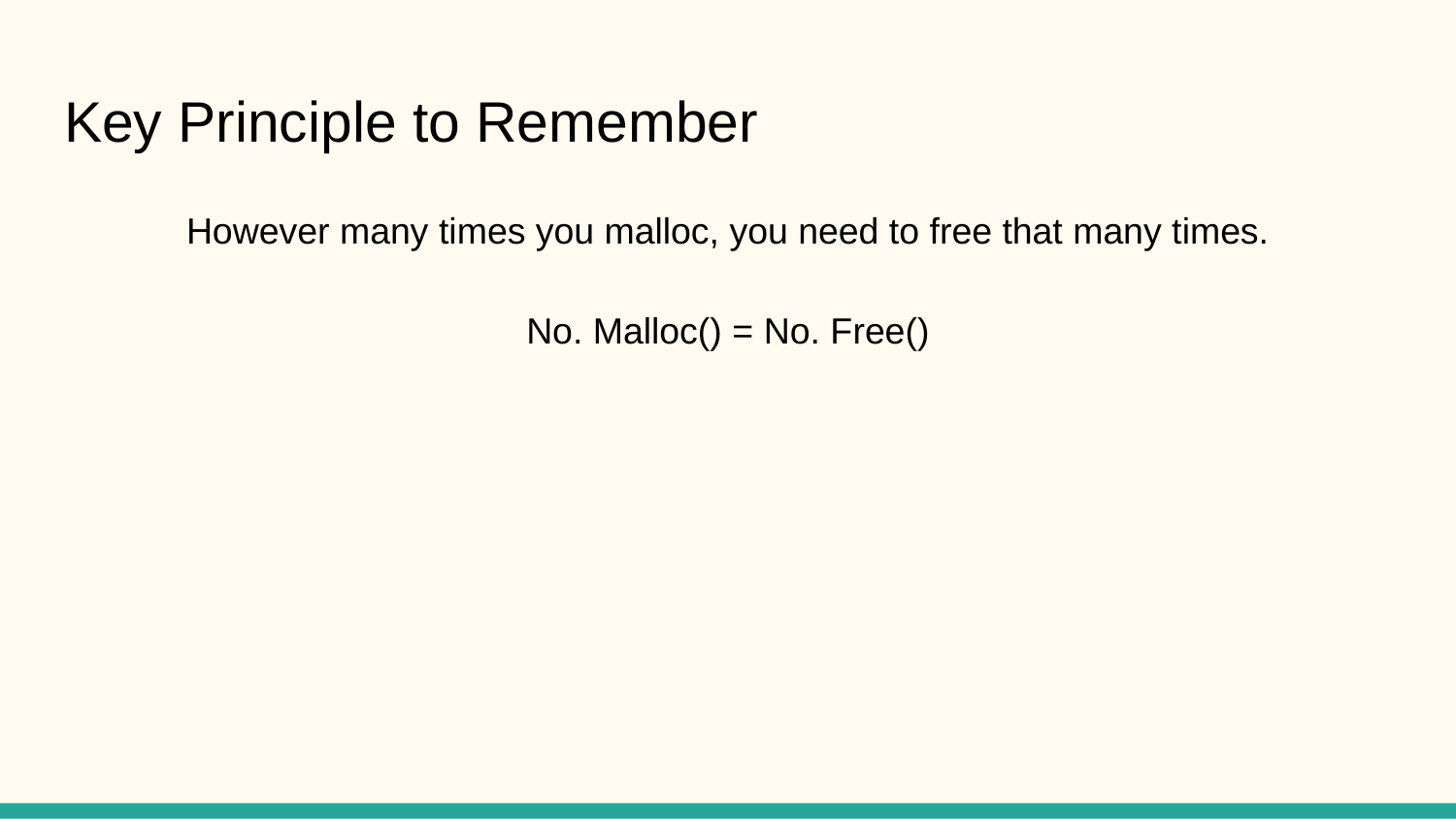

# Key Principle to Remember

However many times you malloc, you need to free that many times.

No. Malloc() = No. Free()